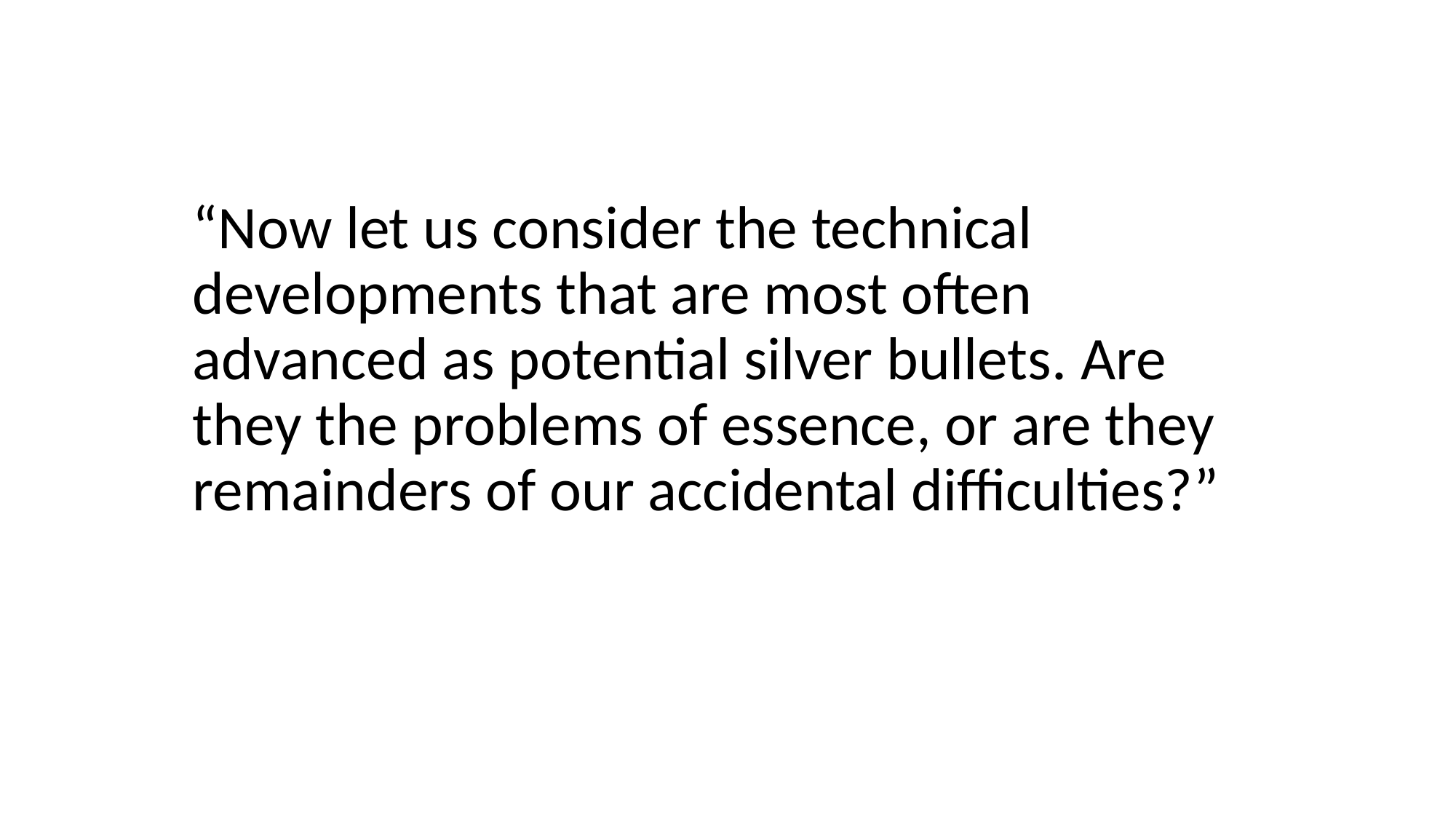

“Now let us consider the technical developments that are most often advanced as potential silver bullets. Are they the problems of essence, or are they remainders of our accidental difficulties?”